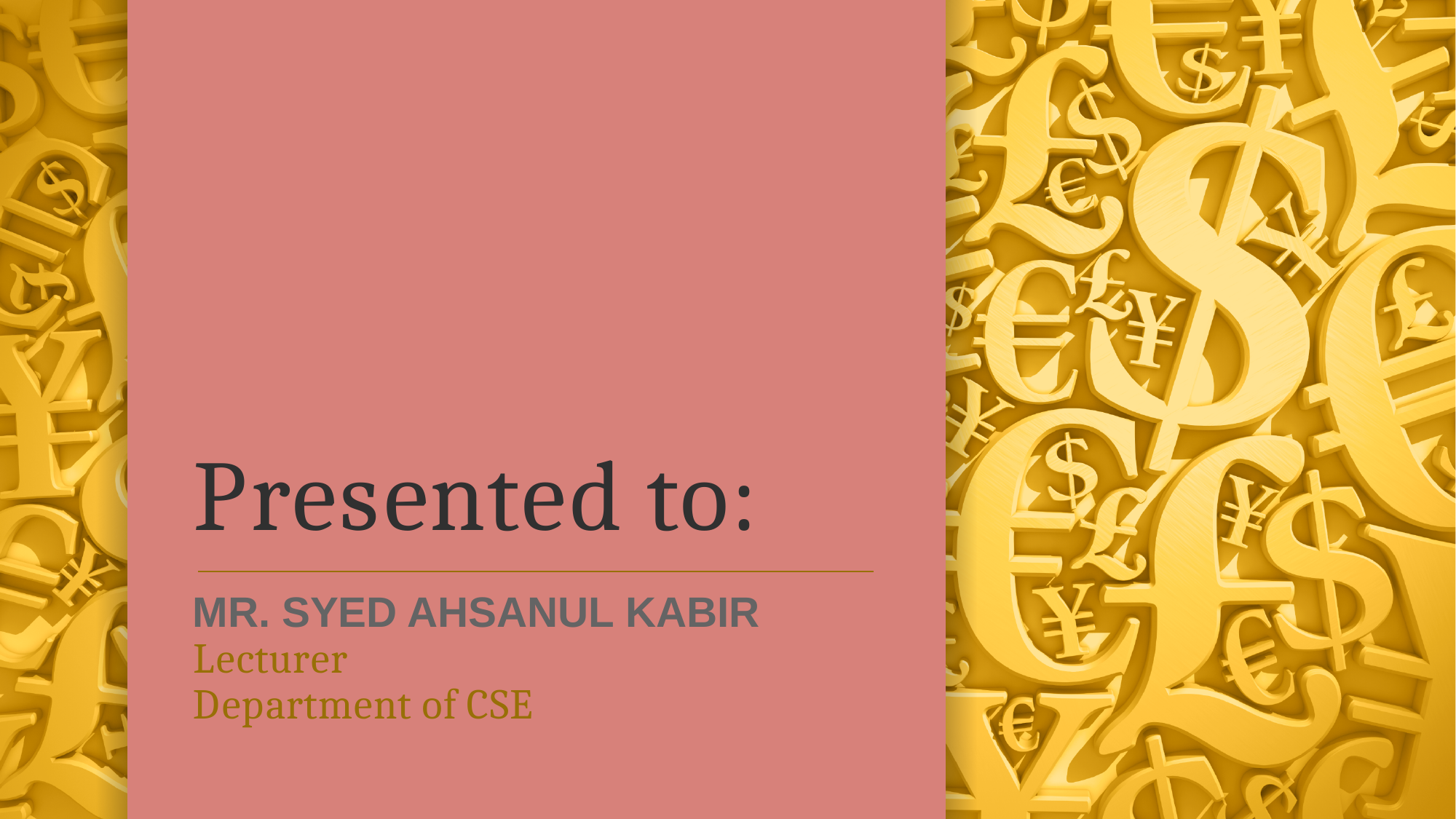

# Presented to:
MR. SYED AHSANUL KABIR
Lecturer
Department of CSE